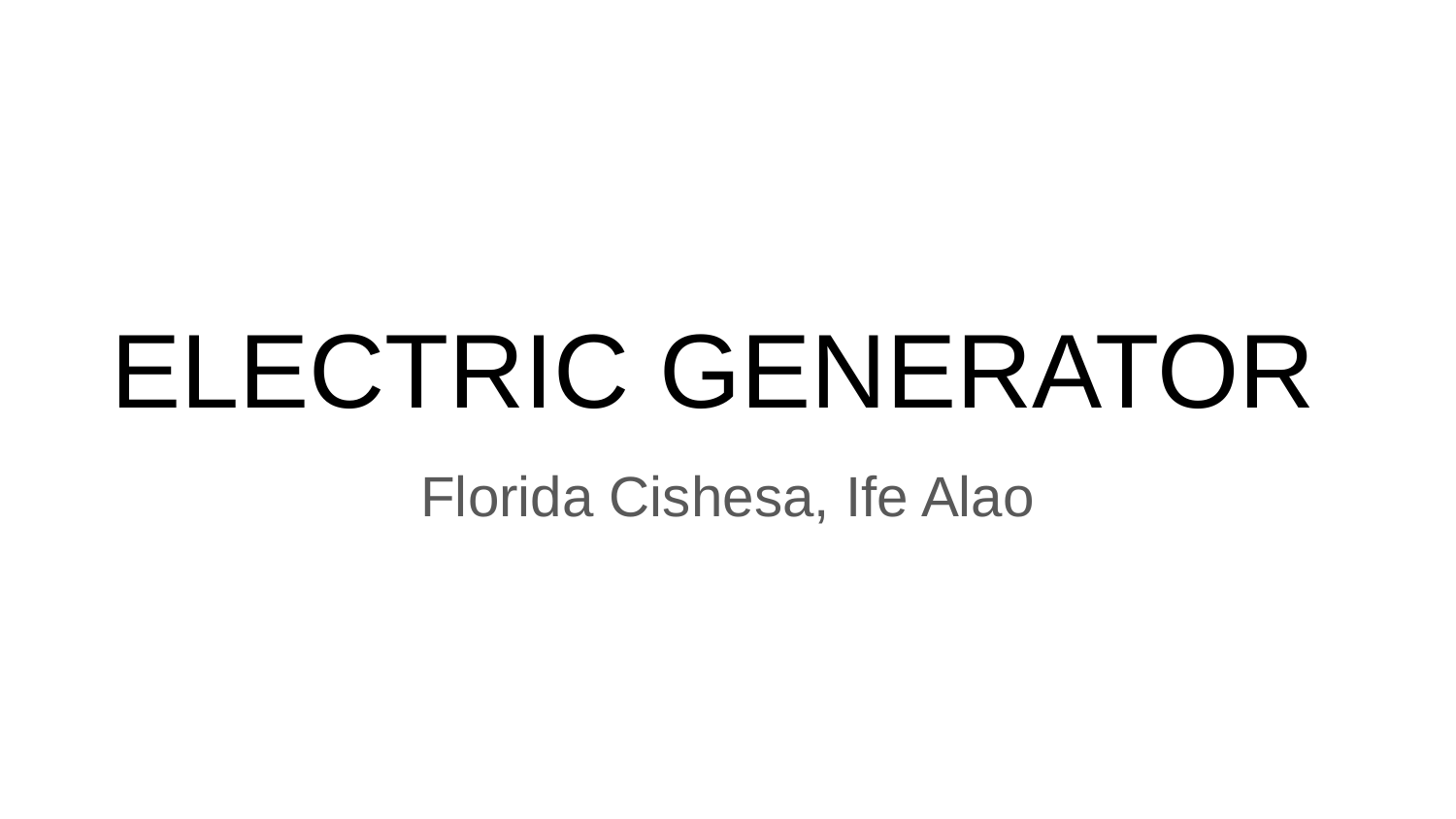

# ELECTRIC GENERATOR
Florida Cishesa, Ife Alao